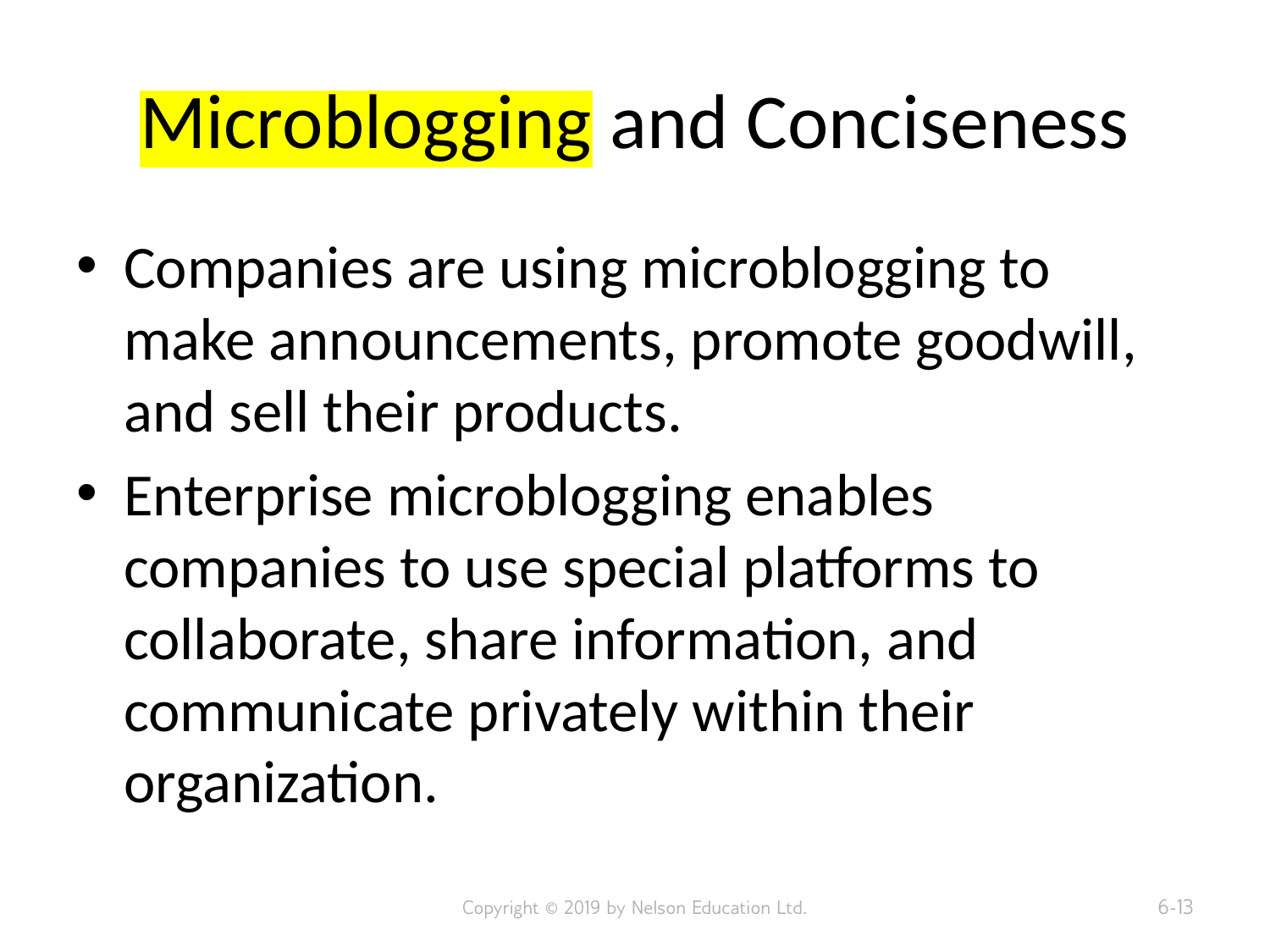

# Microblogging and Conciseness
Companies are using microblogging to make announcements, promote goodwill, and sell their products.
Enterprise microblogging enables companies to use special platforms to collaborate, share information, and communicate privately within their organization.
Copyright © 2019 by Nelson Education Ltd.
6-13